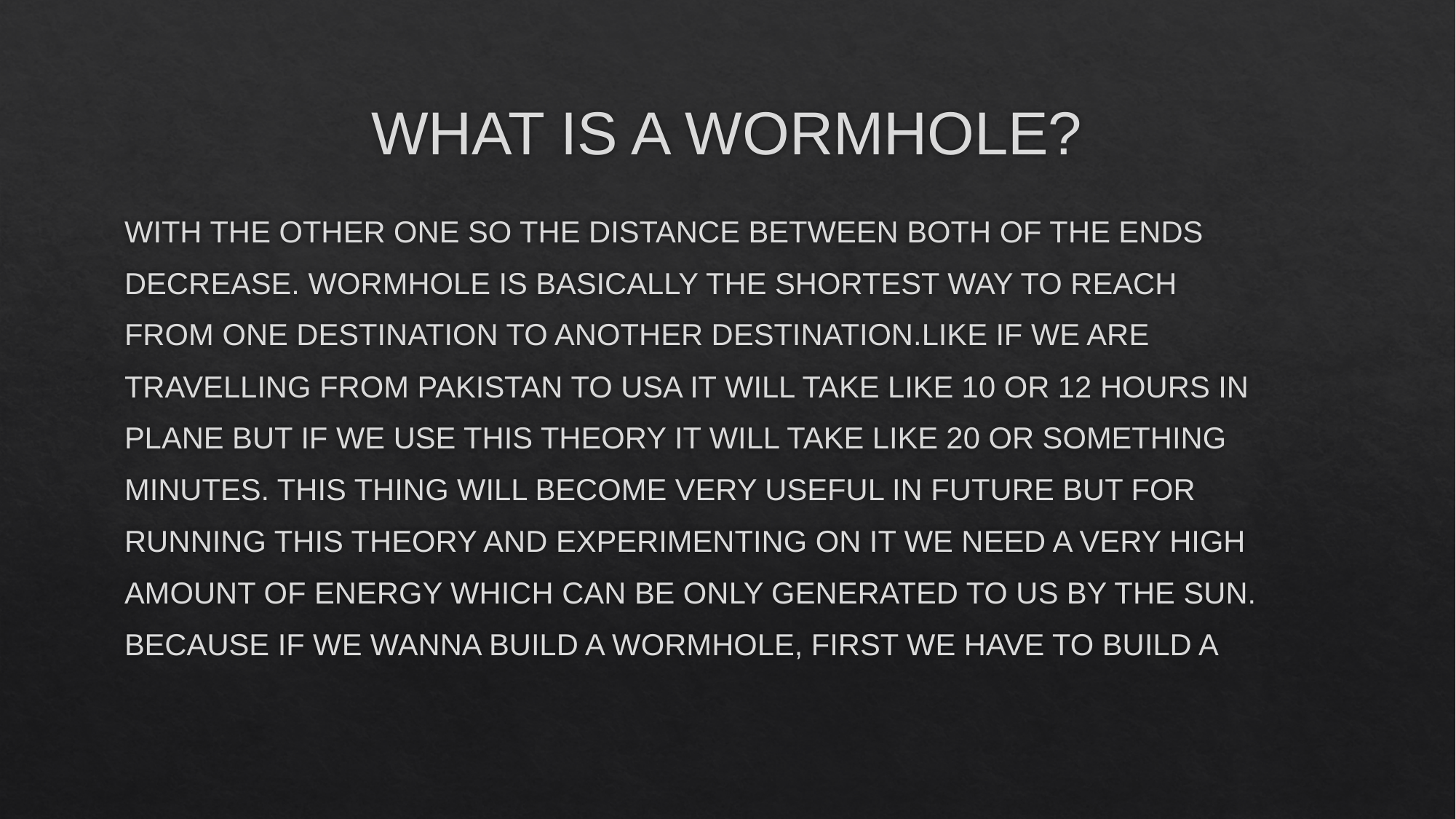

# WHAT IS A WORMHOLE?
WITH THE OTHER ONE SO THE DISTANCE BETWEEN BOTH OF THE ENDS
DECREASE. WORMHOLE IS BASICALLY THE SHORTEST WAY TO REACH
FROM ONE DESTINATION TO ANOTHER DESTINATION.LIKE IF WE ARE
TRAVELLING FROM PAKISTAN TO USA IT WILL TAKE LIKE 10 OR 12 HOURS IN
PLANE BUT IF WE USE THIS THEORY IT WILL TAKE LIKE 20 OR SOMETHING
MINUTES. THIS THING WILL BECOME VERY USEFUL IN FUTURE BUT FOR
RUNNING THIS THEORY AND EXPERIMENTING ON IT WE NEED A VERY HIGH
AMOUNT OF ENERGY WHICH CAN BE ONLY GENERATED TO US BY THE SUN.
BECAUSE IF WE WANNA BUILD A WORMHOLE, FIRST WE HAVE TO BUILD A